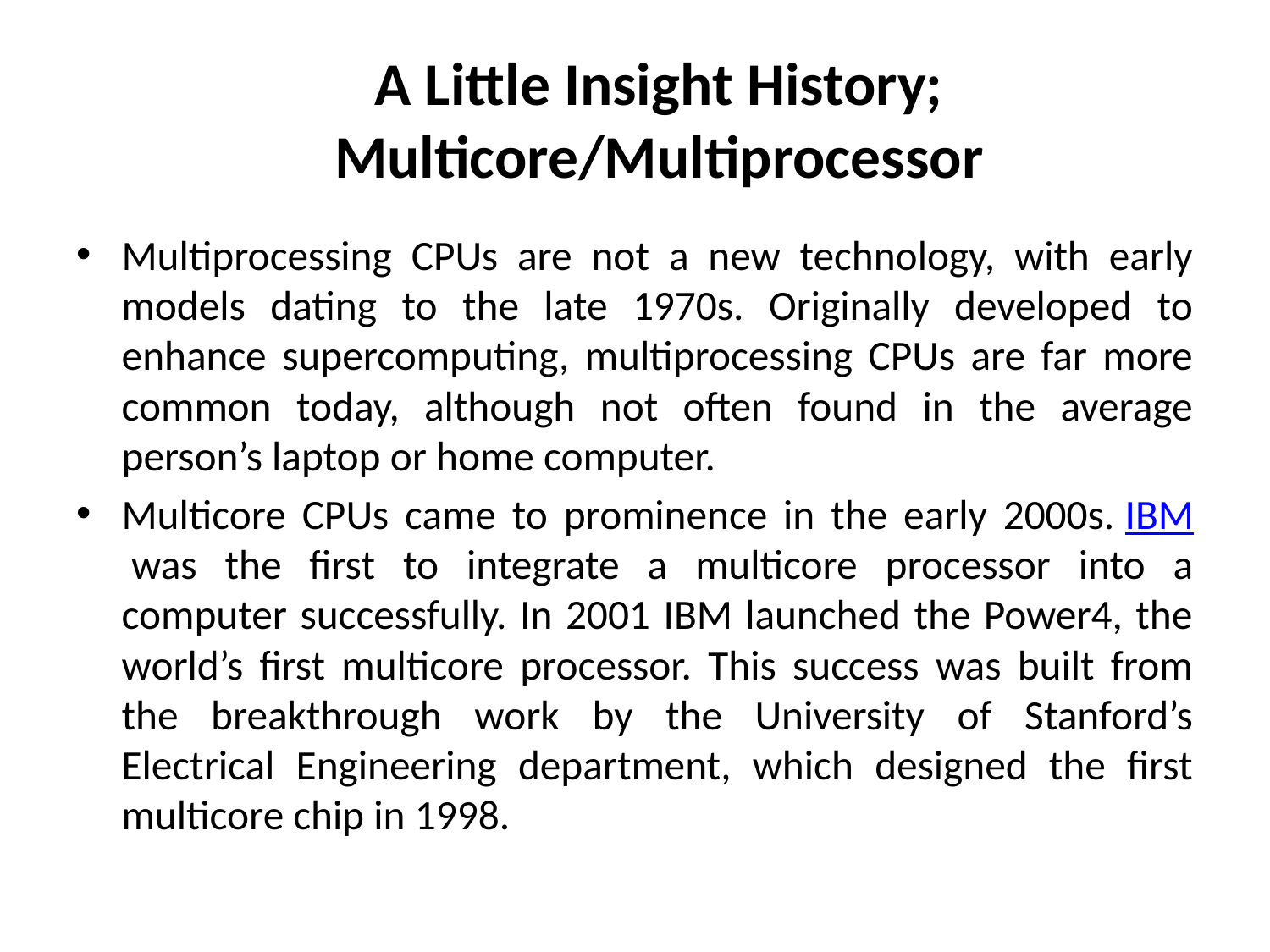

# A Little Insight History; Multicore/Multiprocessor
Multiprocessing CPUs are not a new technology, with early models dating to the late 1970s. Originally developed to enhance supercomputing, multiprocessing CPUs are far more common today, although not often found in the average person’s laptop or home computer.
Multicore CPUs came to prominence in the early 2000s. IBM was the first to integrate a multicore processor into a computer successfully. In 2001 IBM launched the Power4, the world’s first multicore processor. This success was built from the breakthrough work by the University of Stanford’s Electrical Engineering department, which designed the first multicore chip in 1998.